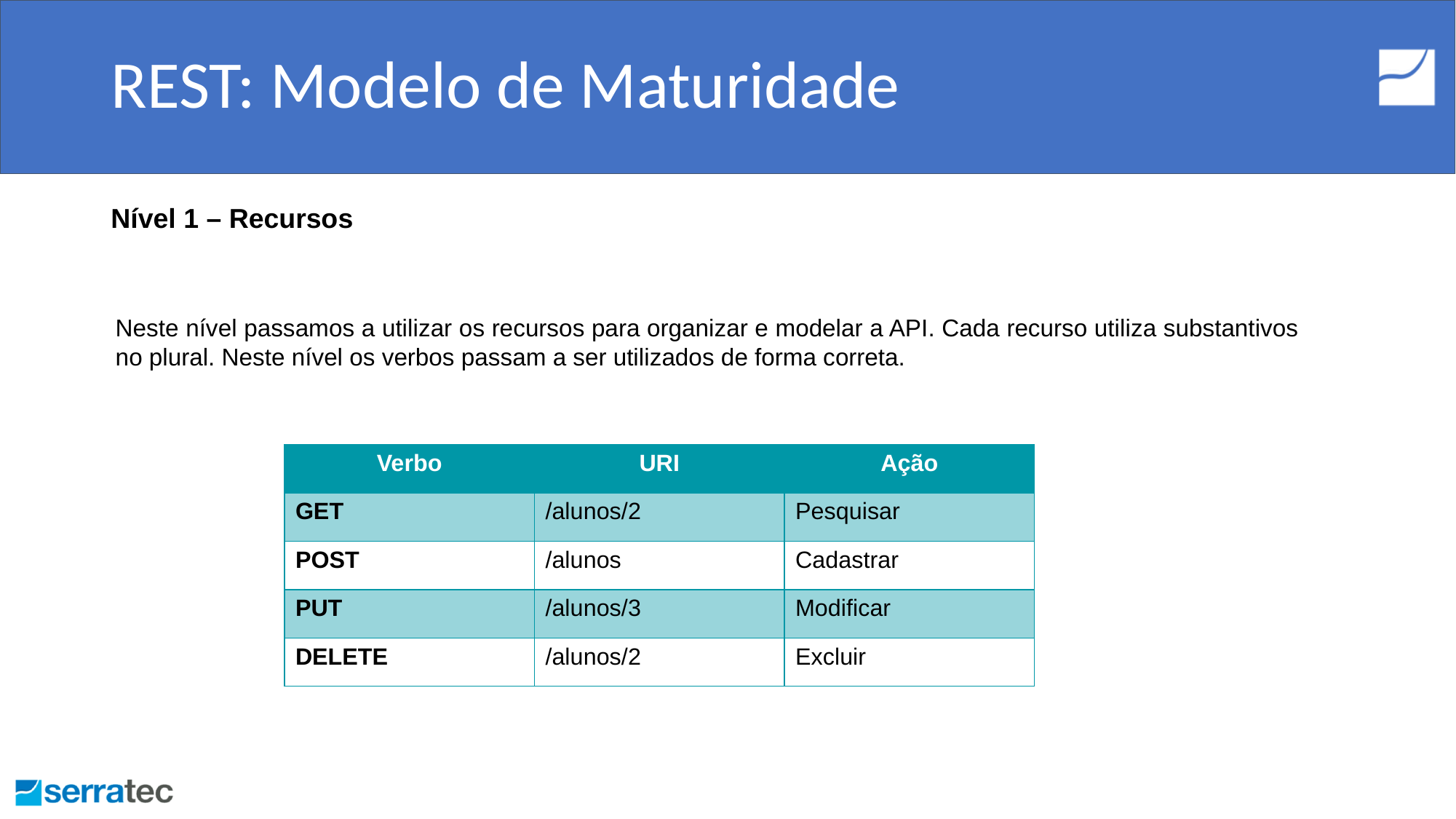

# REST: Modelo de Maturidade
Nível 1 – Recursos
Neste nível passamos a utilizar os recursos para organizar e modelar a API. Cada recurso utiliza substantivos no plural. Neste nível os verbos passam a ser utilizados de forma correta.
| Verbo | URI | Ação |
| --- | --- | --- |
| GET | /alunos/2 | Pesquisar |
| POST | /alunos | Cadastrar |
| PUT | /alunos/3 | Modificar |
| DELETE | /alunos/2 | Excluir |